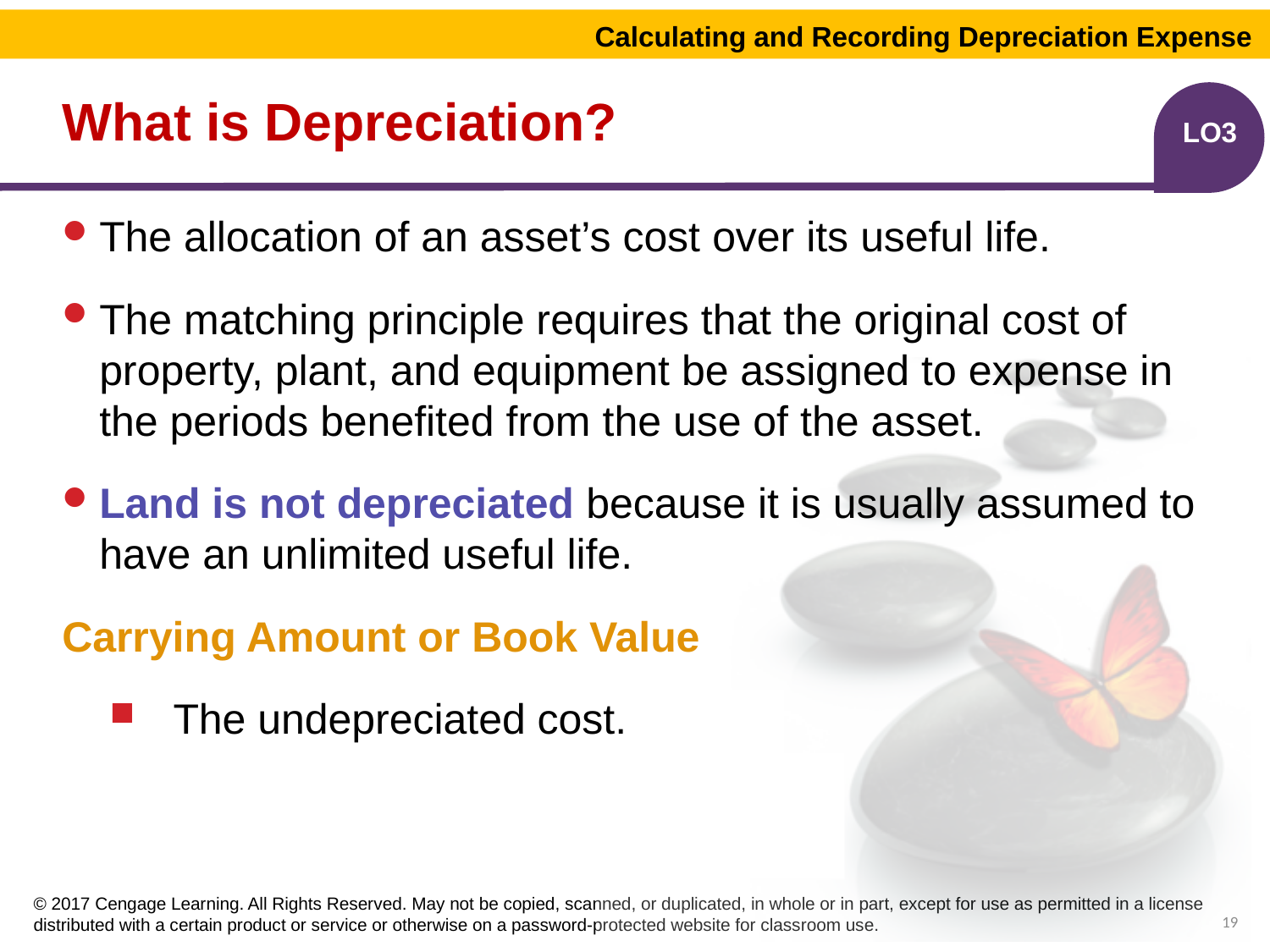

Calculating and Recording Depreciation Expense
# What is Depreciation?
LO3
The allocation of an asset’s cost over its useful life.
The matching principle requires that the original cost of property, plant, and equipment be assigned to expense in the periods benefited from the use of the asset.
Land is not depreciated because it is usually assumed to have an unlimited useful life.
Carrying Amount or Book Value
The undepreciated cost.

19